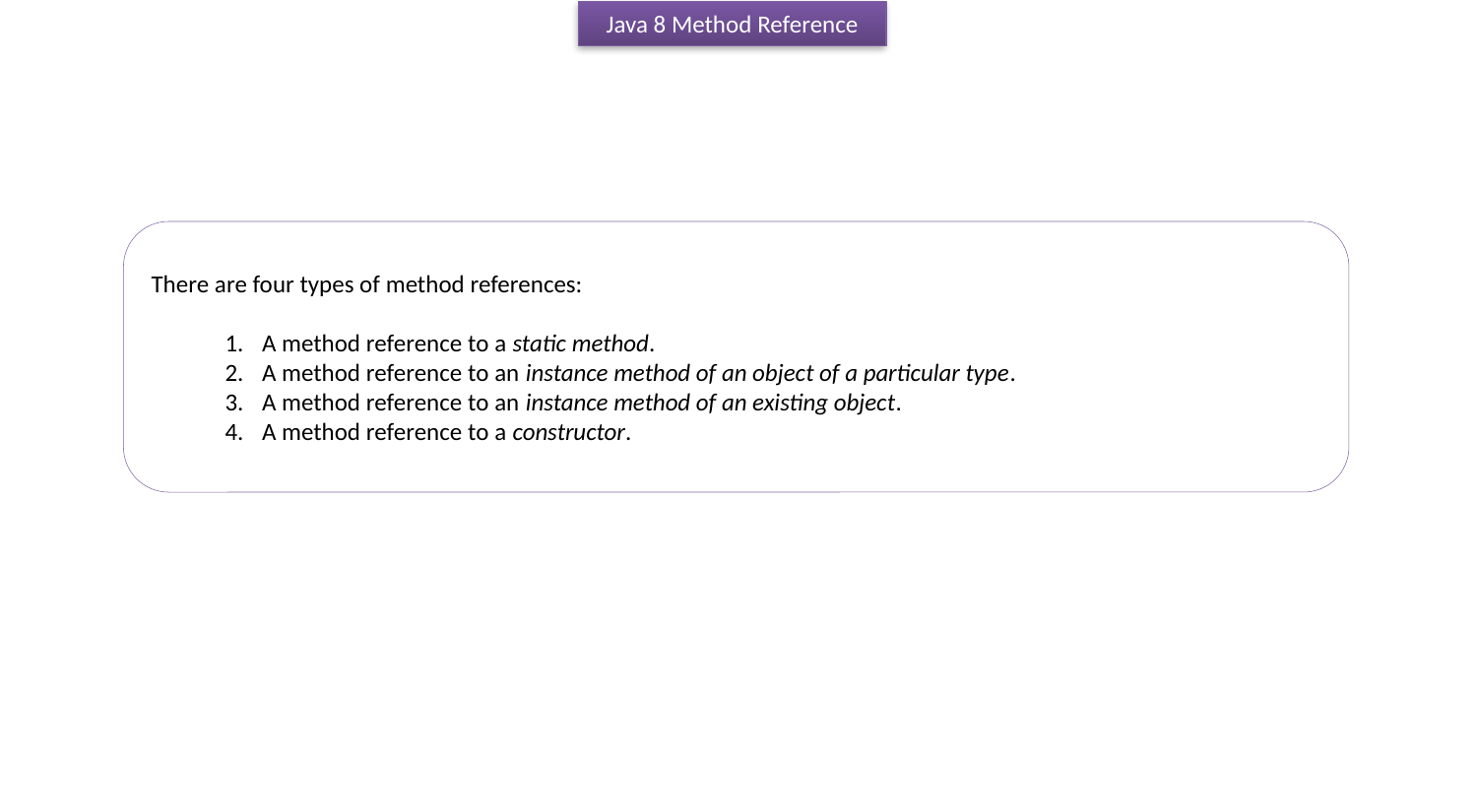

Java 8 Method Reference

There are four types of method references:

A method reference to a static method.
A method reference to an instance method of an object of a particular type.
A method reference to an instance method of an existing object.
A method reference to a constructor.